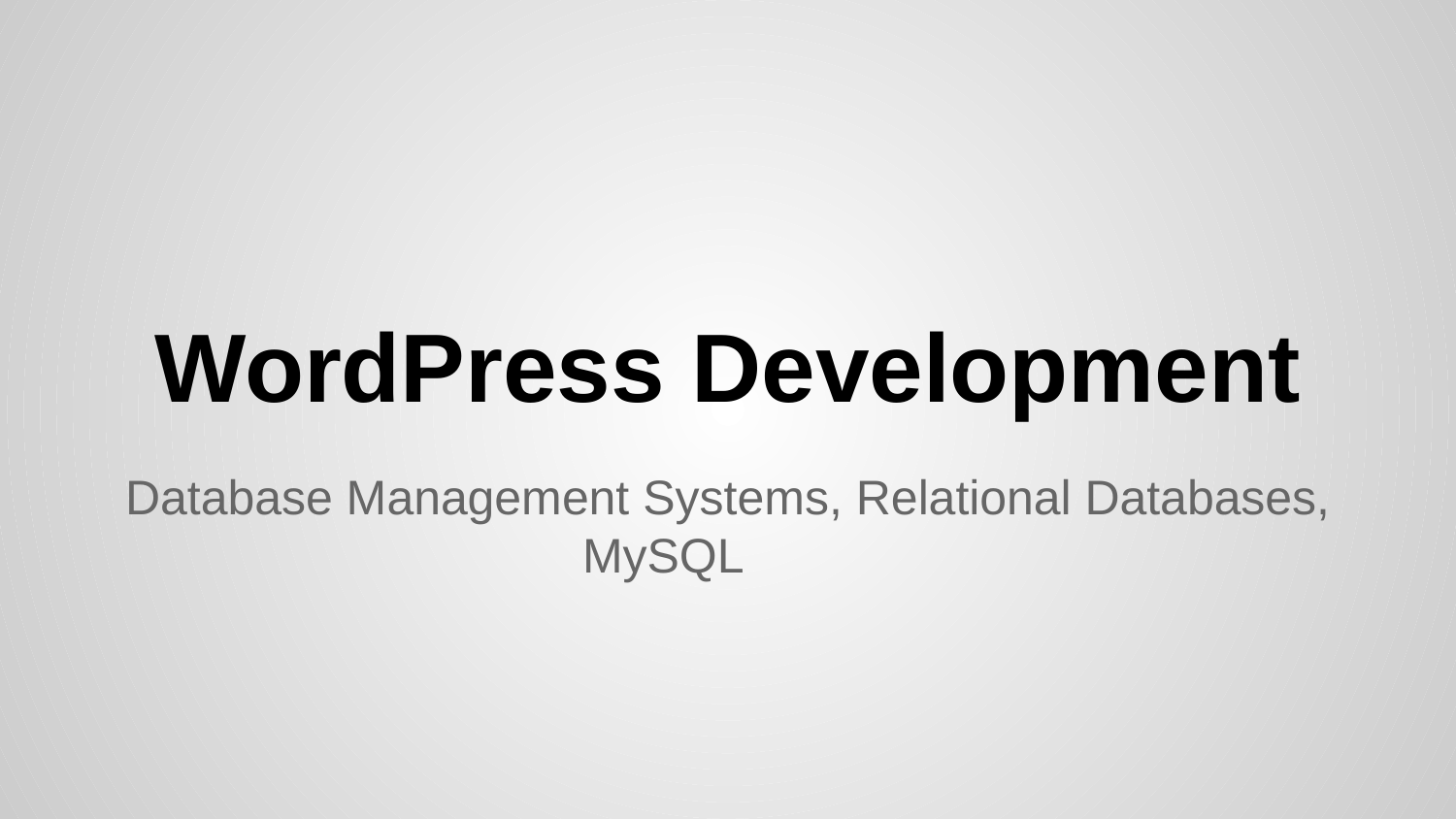

# WordPress Development
Database Management Systems, Relational Databases, MySQL